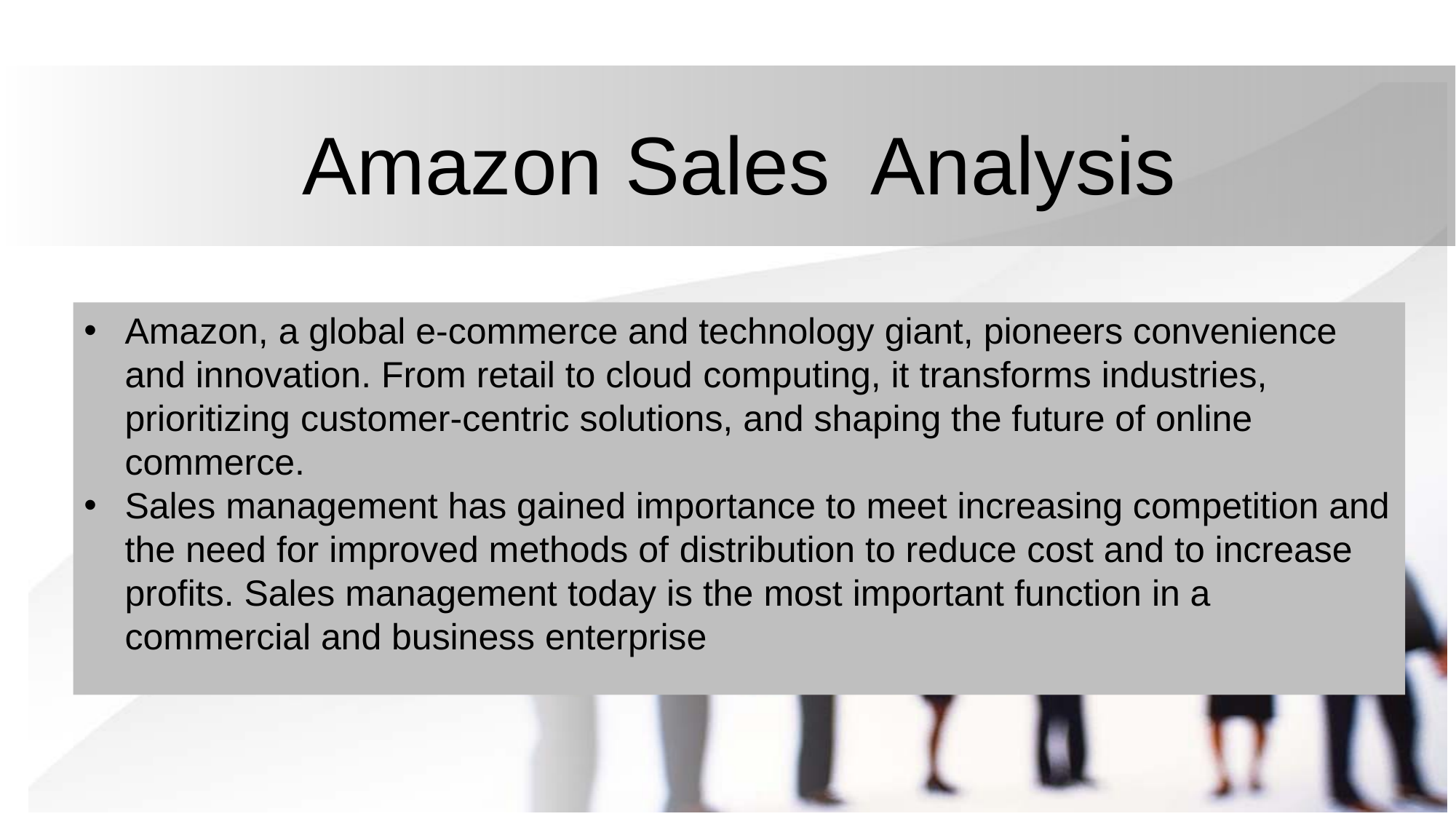

# Amazon Sales  Analysis
Amazon, a global e-commerce and technology giant, pioneers convenience and innovation. From retail to cloud computing, it transforms industries, prioritizing customer-centric solutions, and shaping the future of online commerce.
Sales management has gained importance to meet increasing competition and the need for improved methods of distribution to reduce cost and to increase profits. Sales management today is the most important function in a commercial and business enterprise